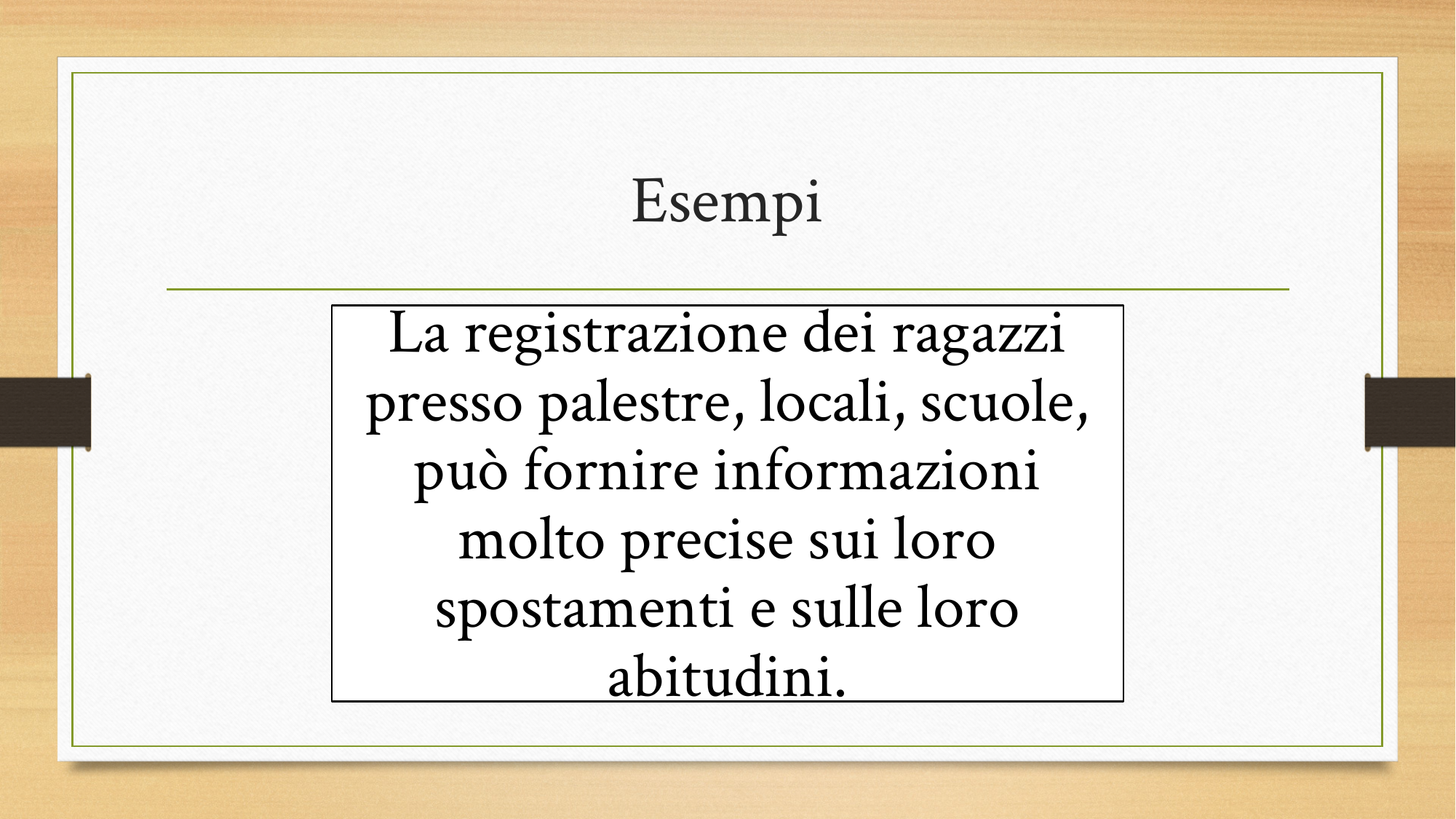

# Esempi
La registrazione dei ragazzi presso palestre, locali, scuole, può fornire informazioni molto precise sui loro spostamenti e sulle loro abitudini.